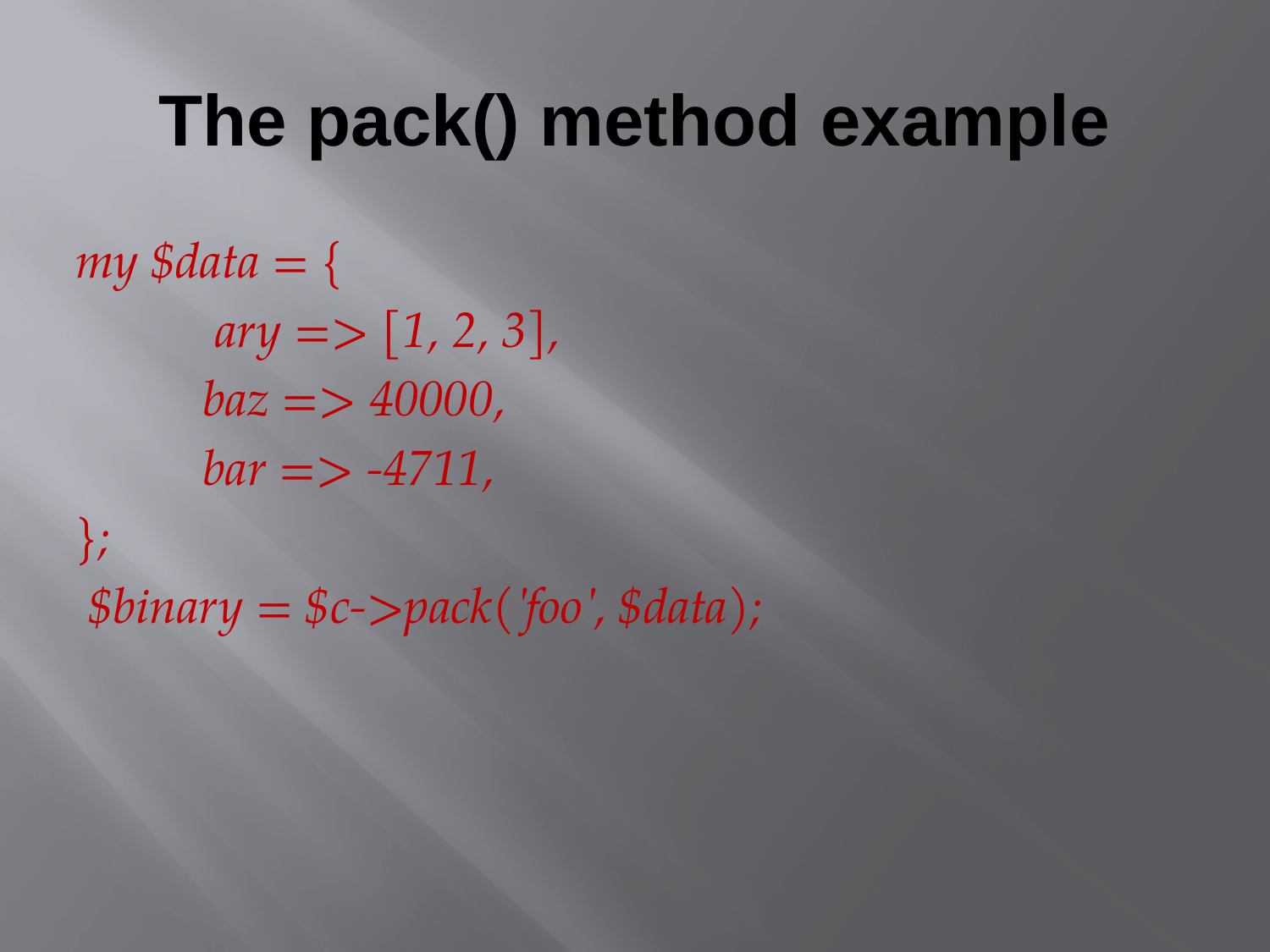

# The pack() method example
my $data = {
	 ary => [1, 2, 3],
 	baz => 40000,
 	bar => -4711,
};
 $binary = $c->pack('foo', $data);